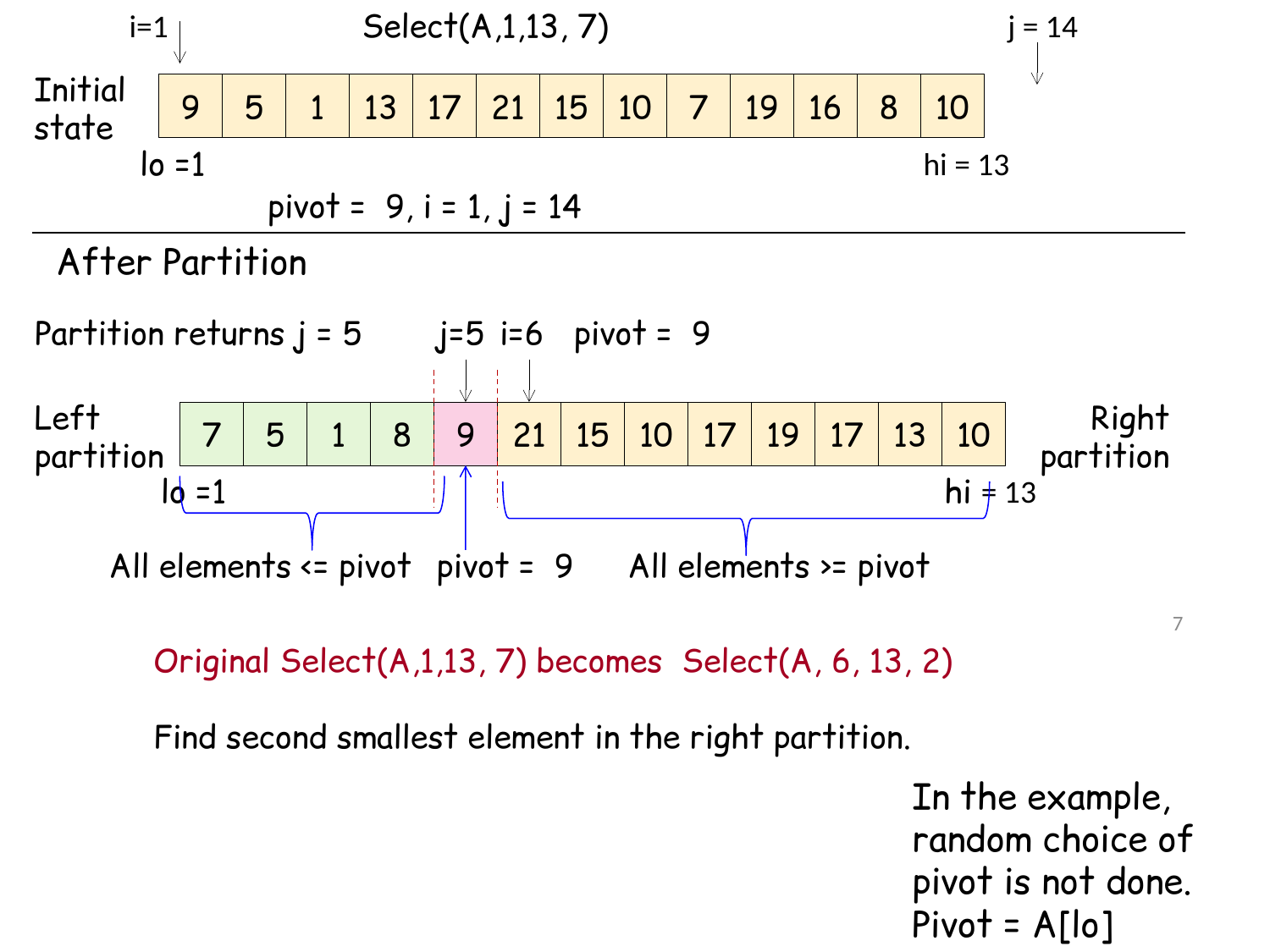

i=1
Select(A,1,13, 7)
j = 14
Initial
state
9
5
1
13
17
21
15
10
7
19
16
8
10
lo =1
hi = 13
pivot =  9, i = 1, j = 14
After Partition

Partition returns j = 5
j=5
i=6
pivot =  9

Left
partition
Right
partition
7
5
1
8
9
21
15
10
17
19
17
13
10
lo =1
hi = 13
All elements <= pivot
pivot =  9
All elements >= pivot
7
Original Select(A,1,13, 7) becomes  Select(A, 6, 13, 2)

Find second smallest element in the right partition.
In the example, random choice of pivot is not done. Pivot = A[lo]